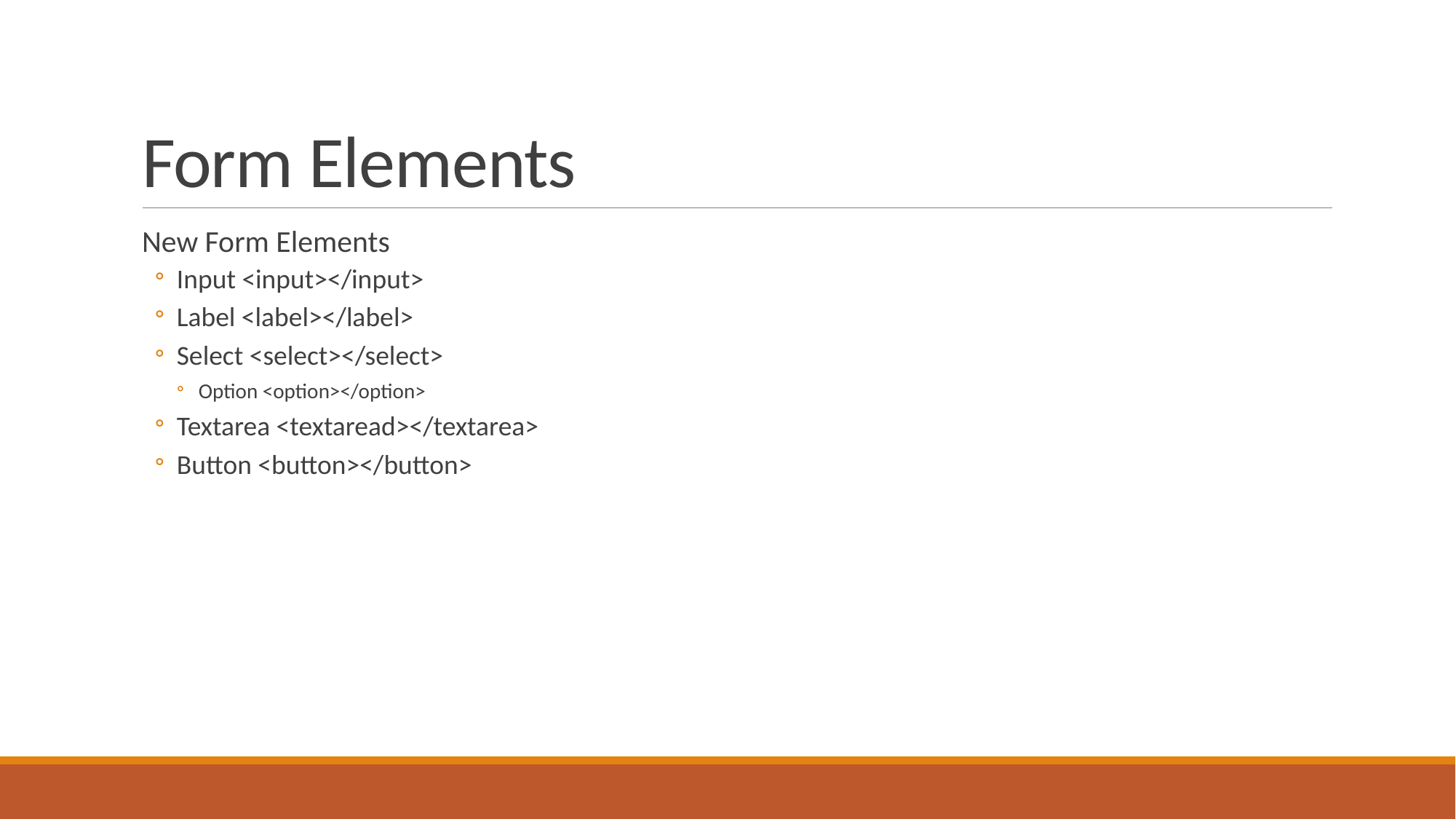

# Form Elements
New Form Elements
Input <input></input>
Label <label></label>
Select <select></select>
Option <option></option>
Textarea <textaread></textarea>
Button <button></button>